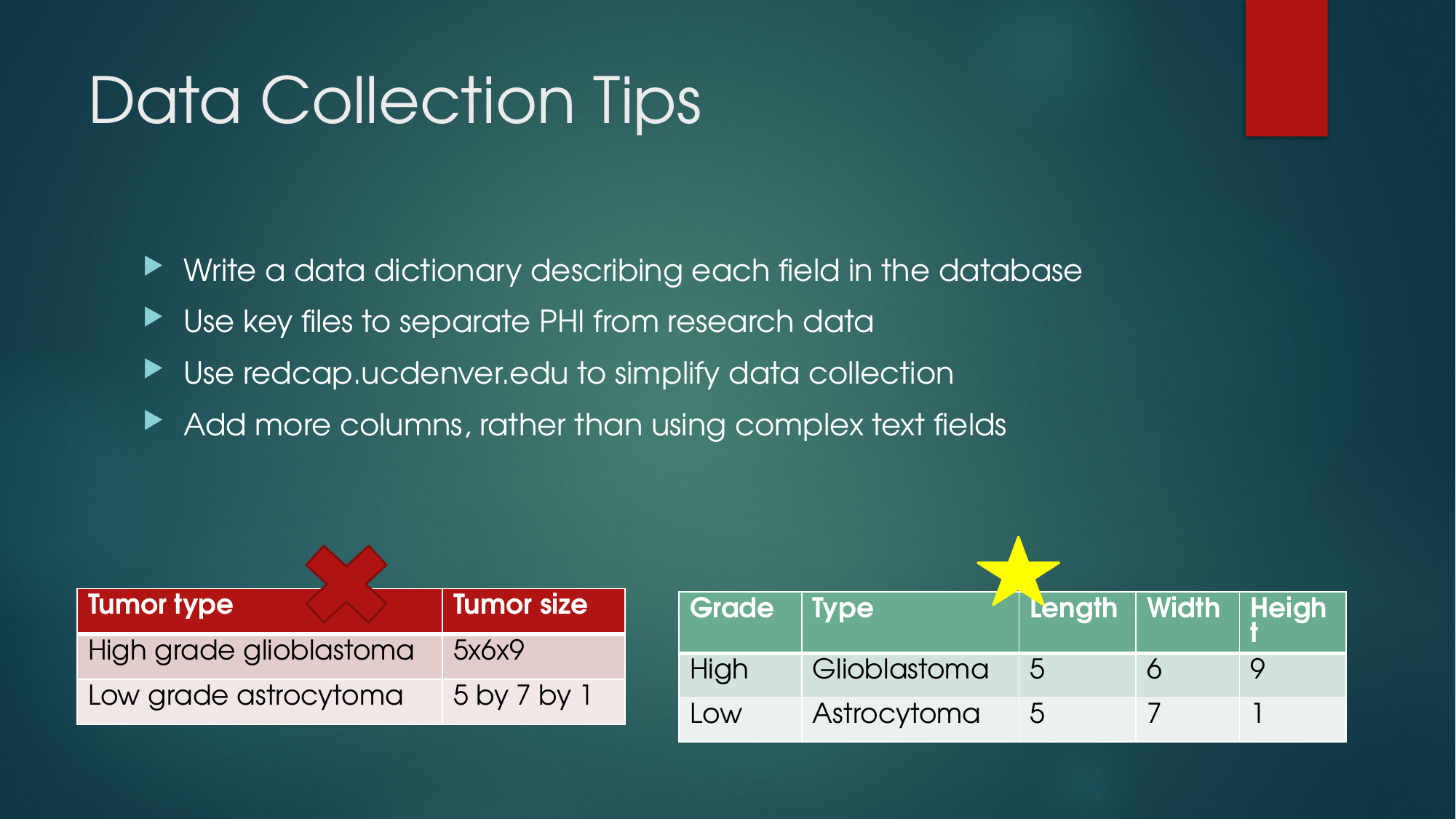

# Data Collection Tips
Write a data dictionary describing each field in the database
Use key files to separate PHI from research data
Use redcap.ucdenver.edu to simplify data collection
Add more columns, rather than using complex text fields

| Tumor type | Tumor size |
| --- | --- |
| High grade glioblastoma | 5x6x9 |
| Low grade astrocytoma | 5 by 7 by 1 |
| Grade | Type | Length | Width | Height |
| --- | --- | --- | --- | --- |
| High | Glioblastoma | 5 | 6 | 9 |
| Low | Astrocytoma | 5 | 7 | 1 |